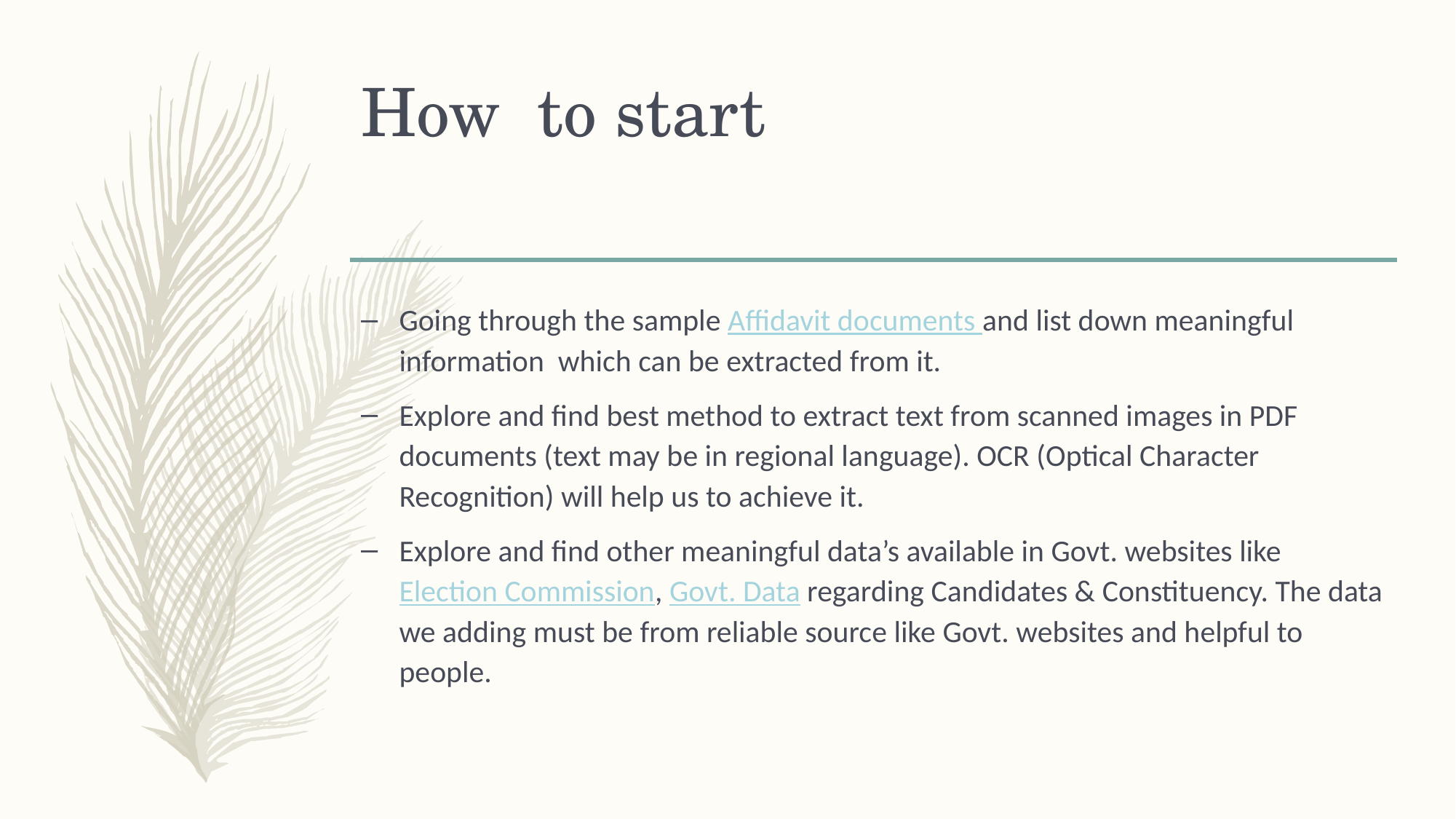

# How  to start
Going through the sample Affidavit documents and list down meaningful information  which can be extracted from it.
Explore and find best method to extract text from scanned images in PDF documents (text may be in regional language). OCR (Optical Character Recognition) will help us to achieve it.
Explore and find other meaningful data’s available in Govt. websites like Election Commission, Govt. Data regarding Candidates & Constituency. The data we adding must be from reliable source like Govt. websites and helpful to people.